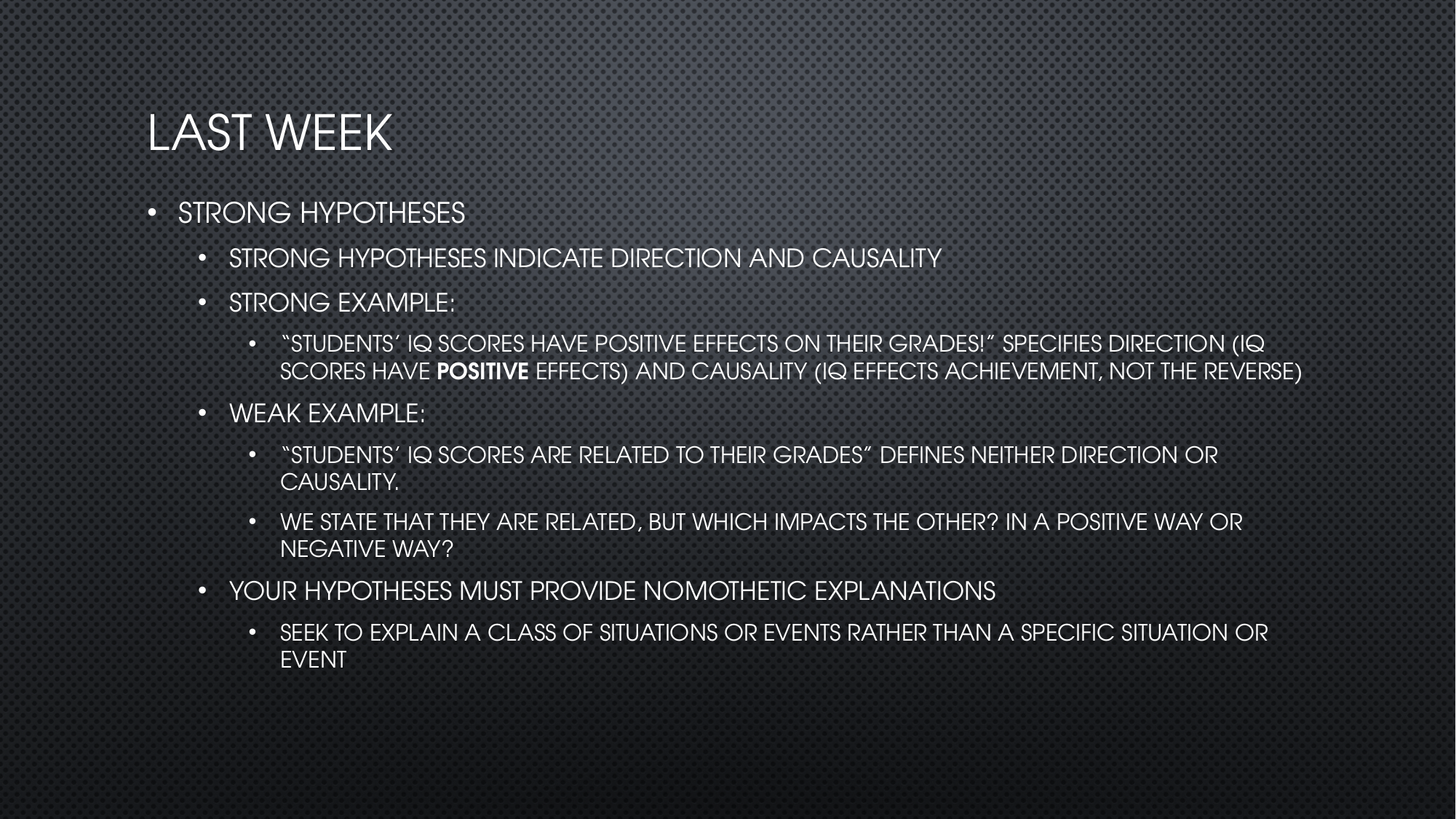

# Last week
Strong Hypotheses
Strong hypotheses indicate direction and causality
Strong example:
“Students’ IQ scores have positive effects on their grades!” specifies direction (IQ scores have positive effects) and causality (IQ effects achievement, not the reverse)
Weak example:
“Students’ IQ scores are related to their grades” defines neither direction or causality.
We state that they are related, but which impacts the other? In a positive way or negative way?
Your hypotheses must provide Nomothetic explanations
Seek to explain a class of situations or events rather than a specific situation or event